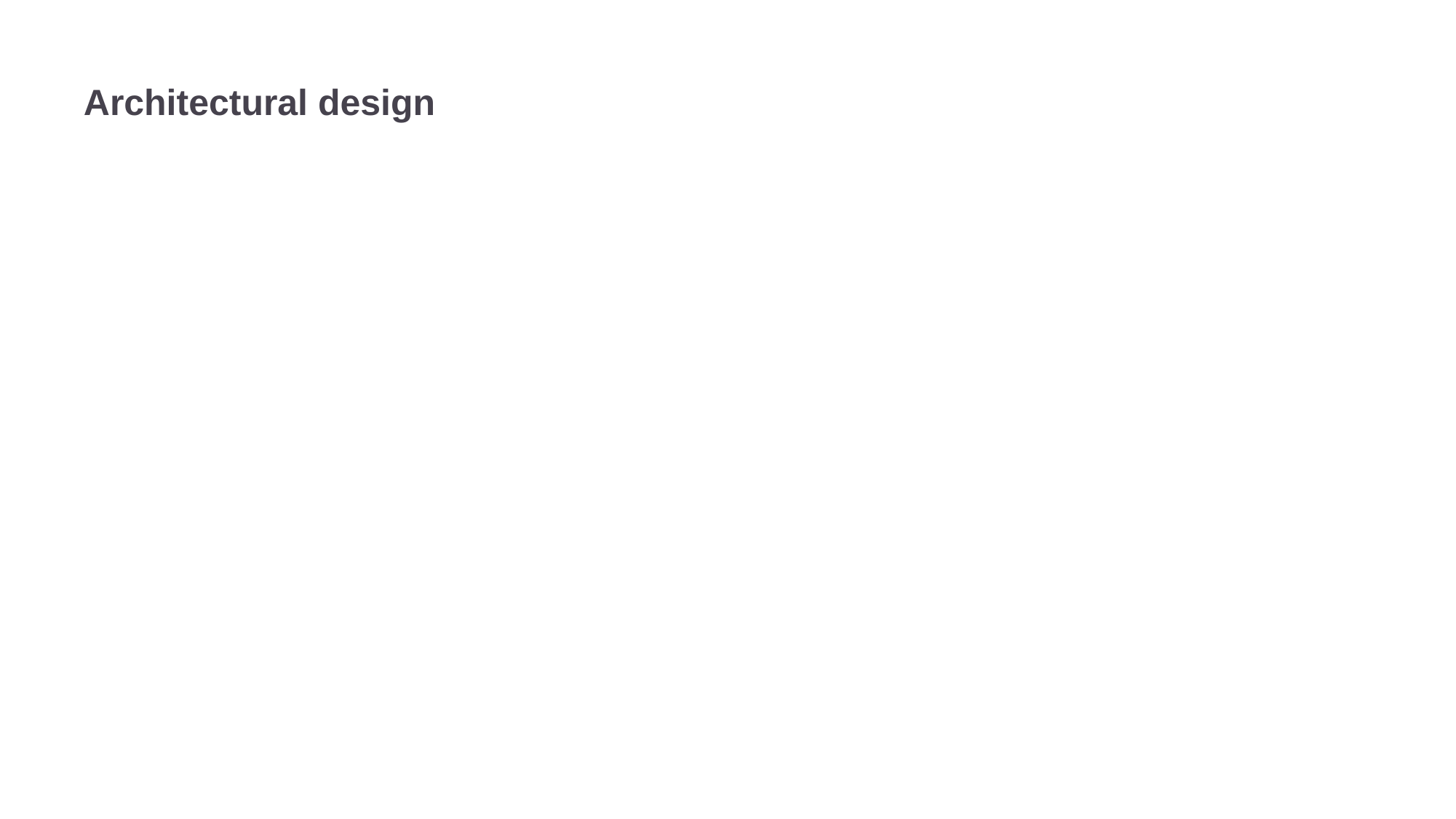

# Architectural design
Once interactions between the system and its environment have been understood, you use this information for designing the system architecture.
You identify the major components that make up the system and their interactions, and then may organize the components using an architectural pattern such as a layered or client-server model.
The weather station is composed of independent subsystems that communicate by broadcasting messages on a common infrastructure.
13